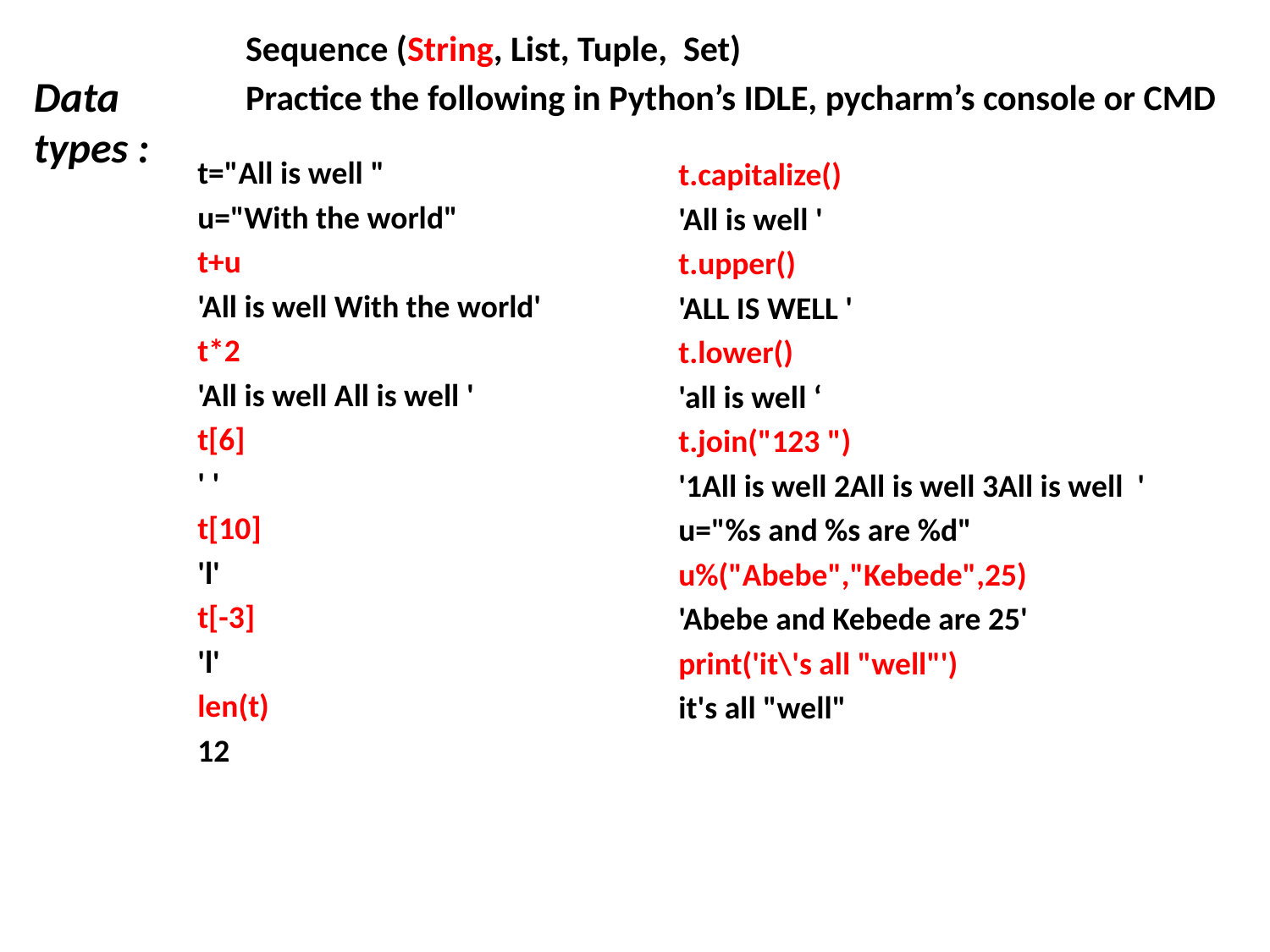

Sequence (String, List, Tuple,  Set)
Practice the following in Python’s IDLE, pycharm’s console or CMD

Data types :
t="All is well "
u="With the world"
t+u
'All is well With the world'
t*2
'All is well All is well '
t[6]
' '
t[10]
'l'
t[-3]
'l'
len(t)
12

t.capitalize()
'All is well '
t.upper()
'ALL IS WELL '
t.lower()
'all is well ‘
t.join("123 ")
'1All is well 2All is well 3All is well  '
u="%s and %s are %d"
u%("Abebe","Kebede",25)
'Abebe and Kebede are 25'
print('it\'s all "well"')
it's all "well"